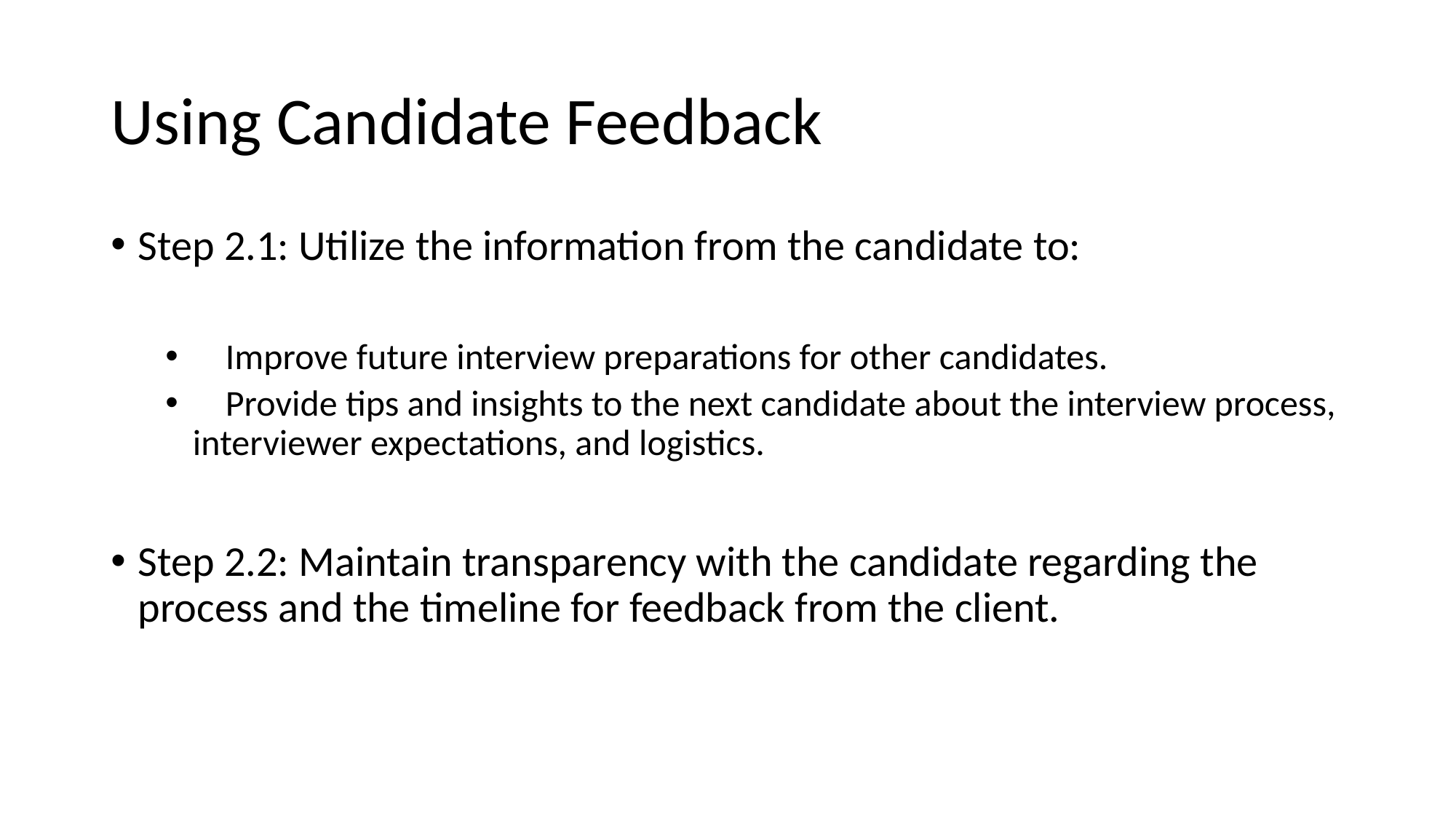

# Using Candidate Feedback
Step 2.1: Utilize the information from the candidate to:

    Improve future interview preparations for other candidates.
    Provide tips and insights to the next candidate about the interview process, interviewer expectations, and logistics.

Step 2.2: Maintain transparency with the candidate regarding the process and the timeline for feedback from the client.